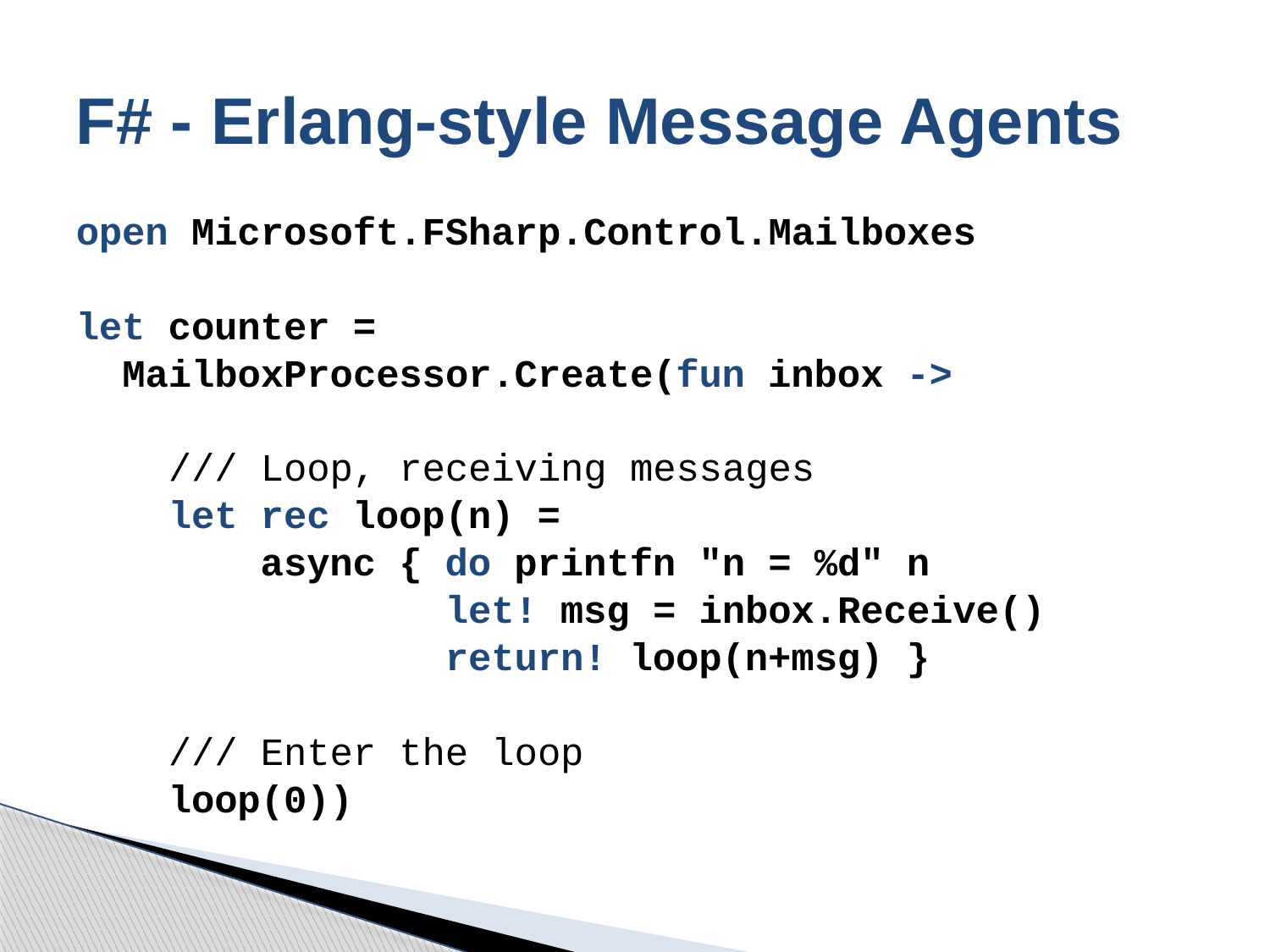

# F# - Erlang-style Message Agents
open Microsoft.FSharp.Control.Mailboxes

let counter =
  MailboxProcessor.Create(fun inbox ->

    /// Loop, receiving messages
    let rec loop(n) =
        async { do printfn "n = %d" n
                let! msg = inbox.Receive()
                return! loop(n+msg) }

    /// Enter the loop
    loop(0))